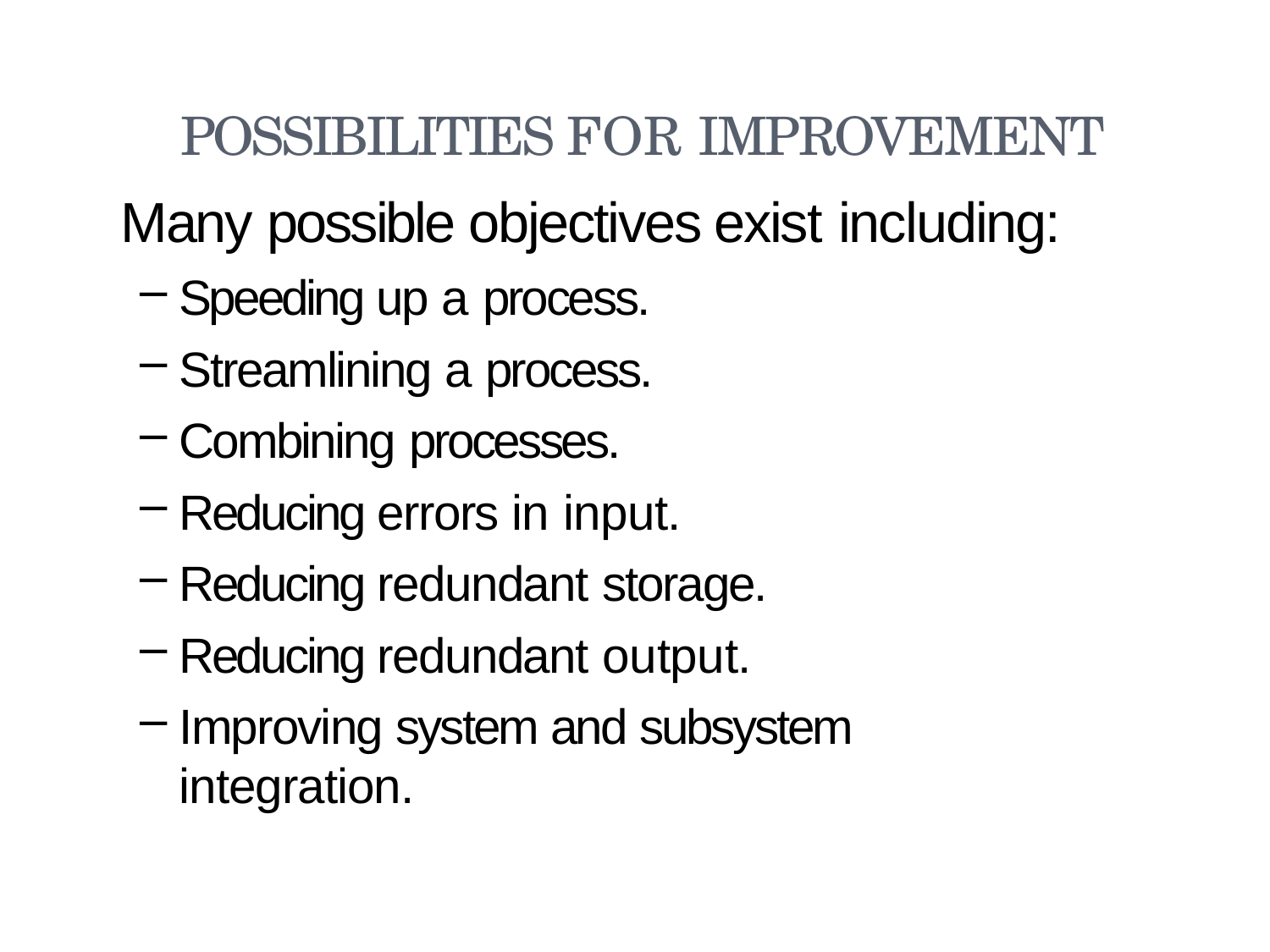

# Possibilities for Improvement
Many possible objectives exist including:
Speeding up a process.
Streamlining a process.
Combining processes.
Reducing errors in input.
Reducing redundant storage.
Reducing redundant output.
Improving system and subsystem integration.